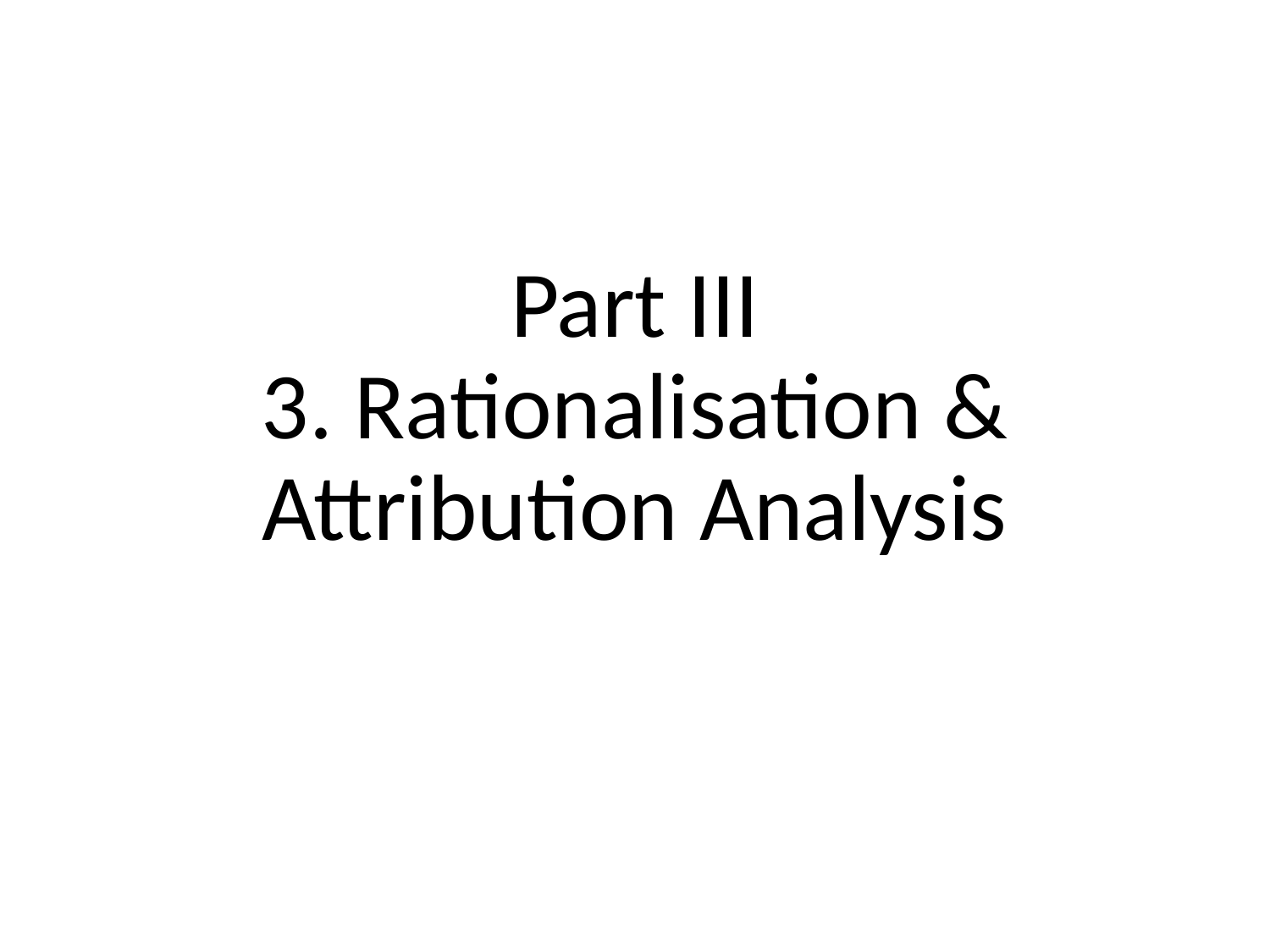

Part III
3. Rationalisation & Attribution Analysis